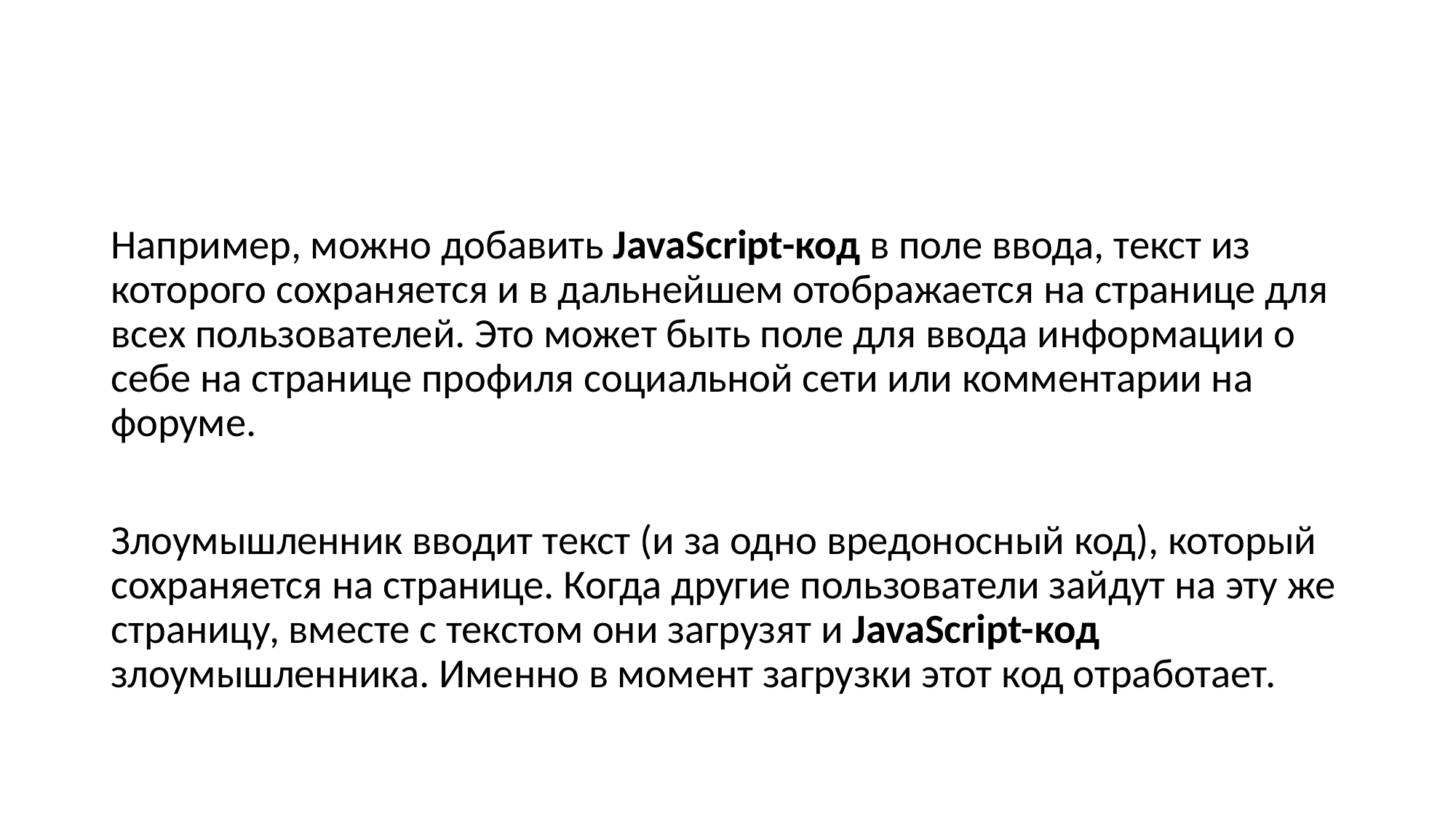

Например, можно добавить JavaScript-код в поле ввода, текст из которого сохраняется и в дальнейшем отображается на странице для всех пользователей. Это может быть поле для ввода информации о себе на странице профиля социальной сети или комментарии на форуме.

Злоумышленник вводит текст (и за одно вредоносный код), который сохраняется на странице. Когда другие пользователи зайдут на эту же страницу, вместе с текстом они загрузят и JavaScript-код злоумышленника. Именно в момент загрузки этот код отработает.